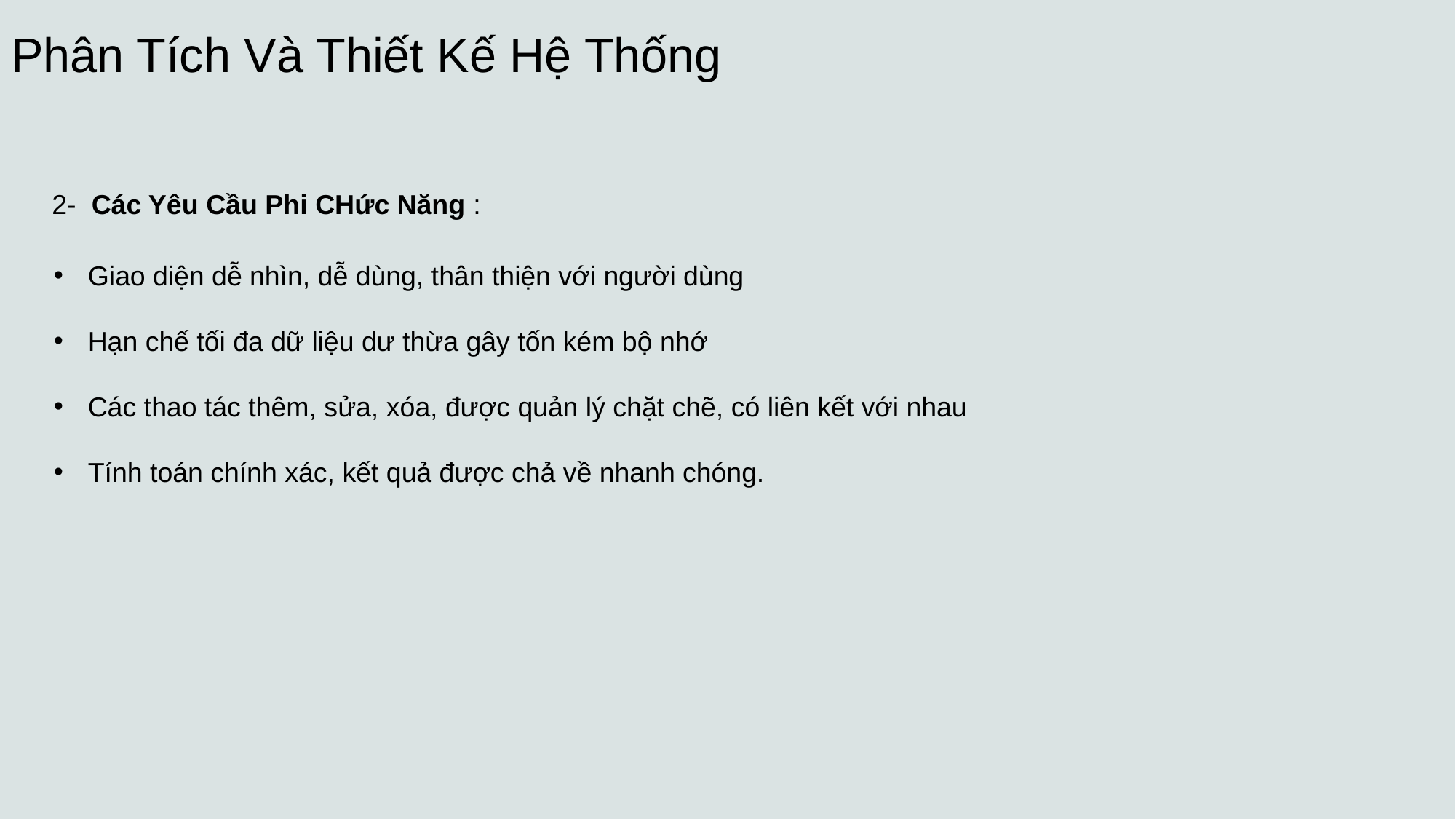

# Phân Tích Và Thiết Kế Hệ Thống
2-  Các Yêu Cầu Phi CHức Năng :
Giao diện dễ nhìn, dễ dùng, thân thiện với người dùng

Hạn chế tối đa dữ liệu dư thừa gây tốn kém bộ nhớ

Các thao tác thêm, sửa, xóa, được quản lý chặt chẽ, có liên kết với nhau

Tính toán chính xác, kết quả được chả về nhanh chóng.